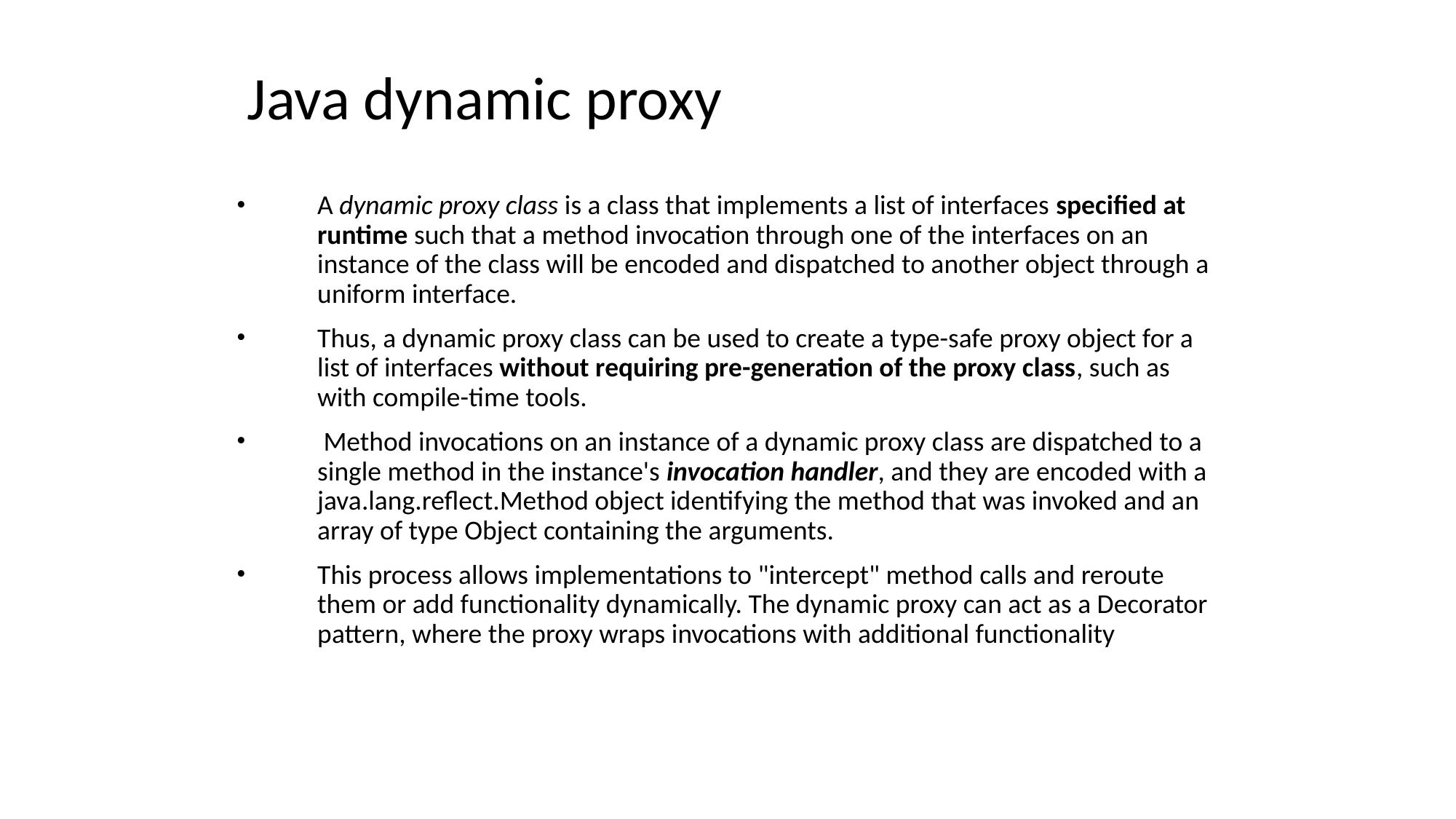

# Java dynamic proxy
A dynamic proxy class is a class that implements a list of interfaces specified at runtime such that a method invocation through one of the interfaces on an instance of the class will be encoded and dispatched to another object through a uniform interface.
Thus, a dynamic proxy class can be used to create a type-safe proxy object for a list of interfaces without requiring pre-generation of the proxy class, such as with compile-time tools.
 Method invocations on an instance of a dynamic proxy class are dispatched to a single method in the instance's invocation handler, and they are encoded with a java.lang.reflect.Method object identifying the method that was invoked and an array of type Object containing the arguments.
This process allows implementations to "intercept" method calls and reroute them or add functionality dynamically. The dynamic proxy can act as a Decorator pattern, where the proxy wraps invocations with additional functionality